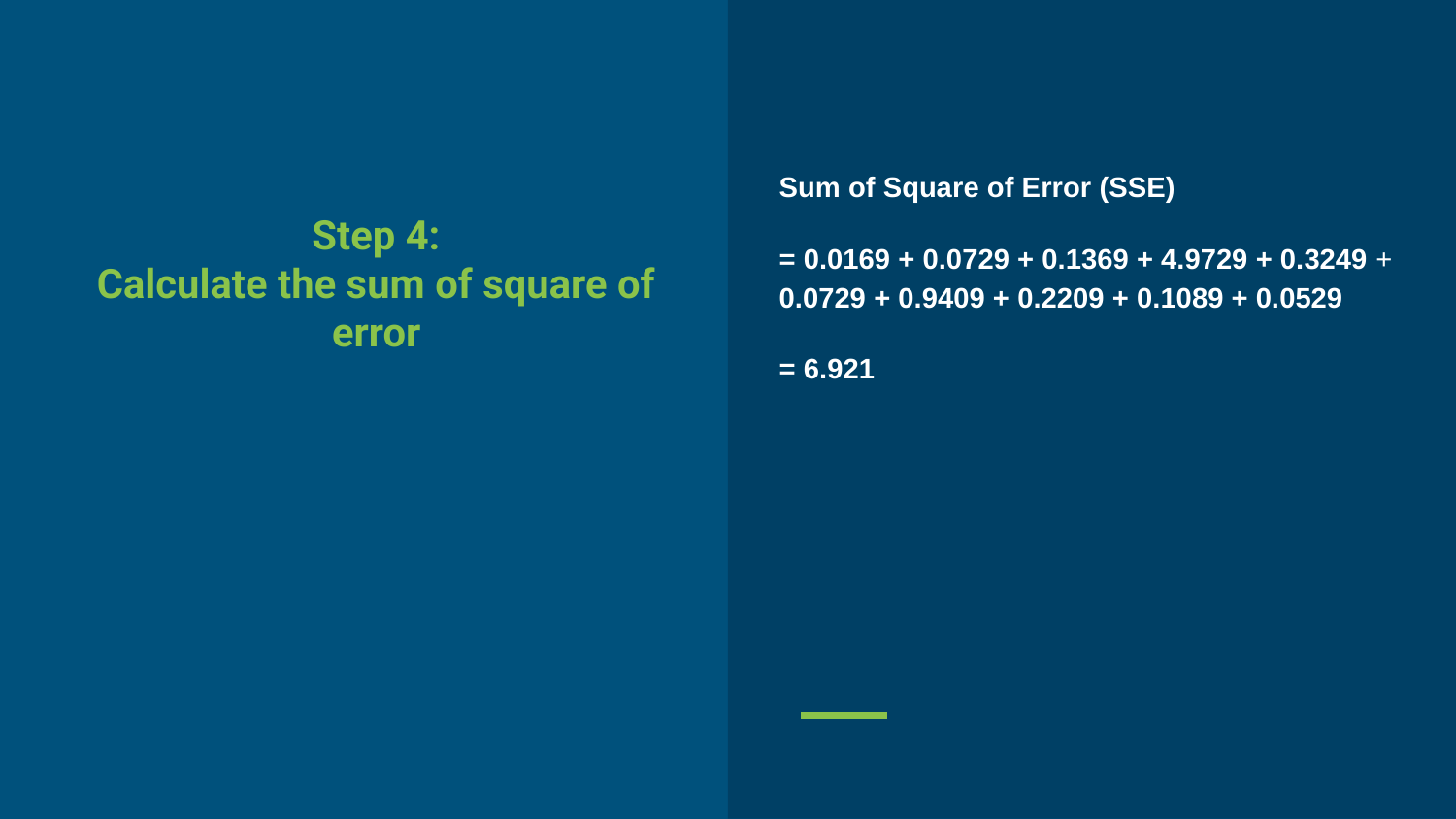

Sum of Square of Error (SSE)
= 0.0169 + 0.0729 + 0.1369 + 4.9729 + 0.3249 + 0.0729 + 0.9409 + 0.2209 + 0.1089 + 0.0529
= 6.921

Step 4:
Calculate the sum of square of error